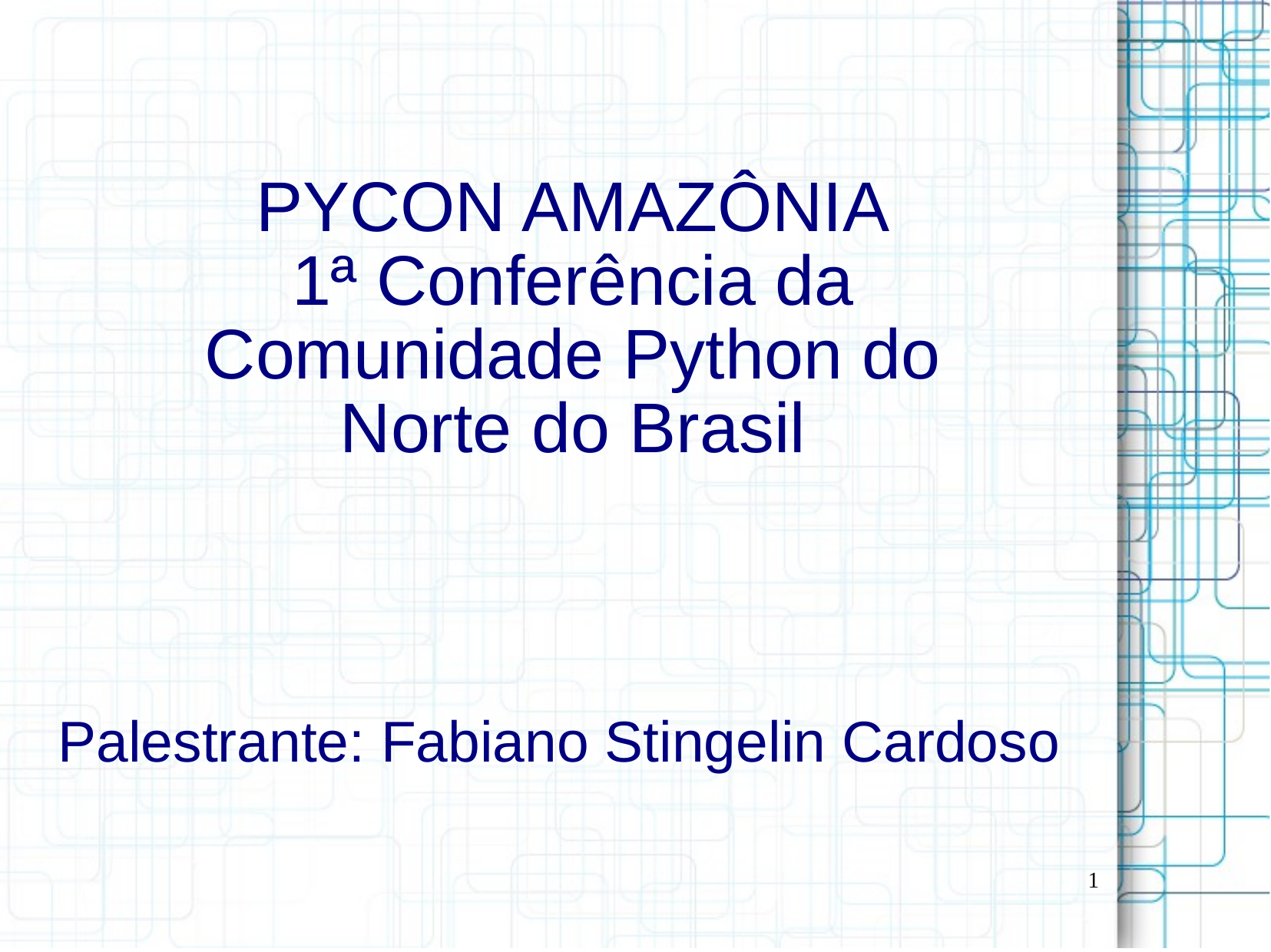

PYCON AMAZÔNIA
1ª Conferência da Comunidade Python do Norte do Brasil
Palestrante: Fabiano Stingelin Cardoso
1